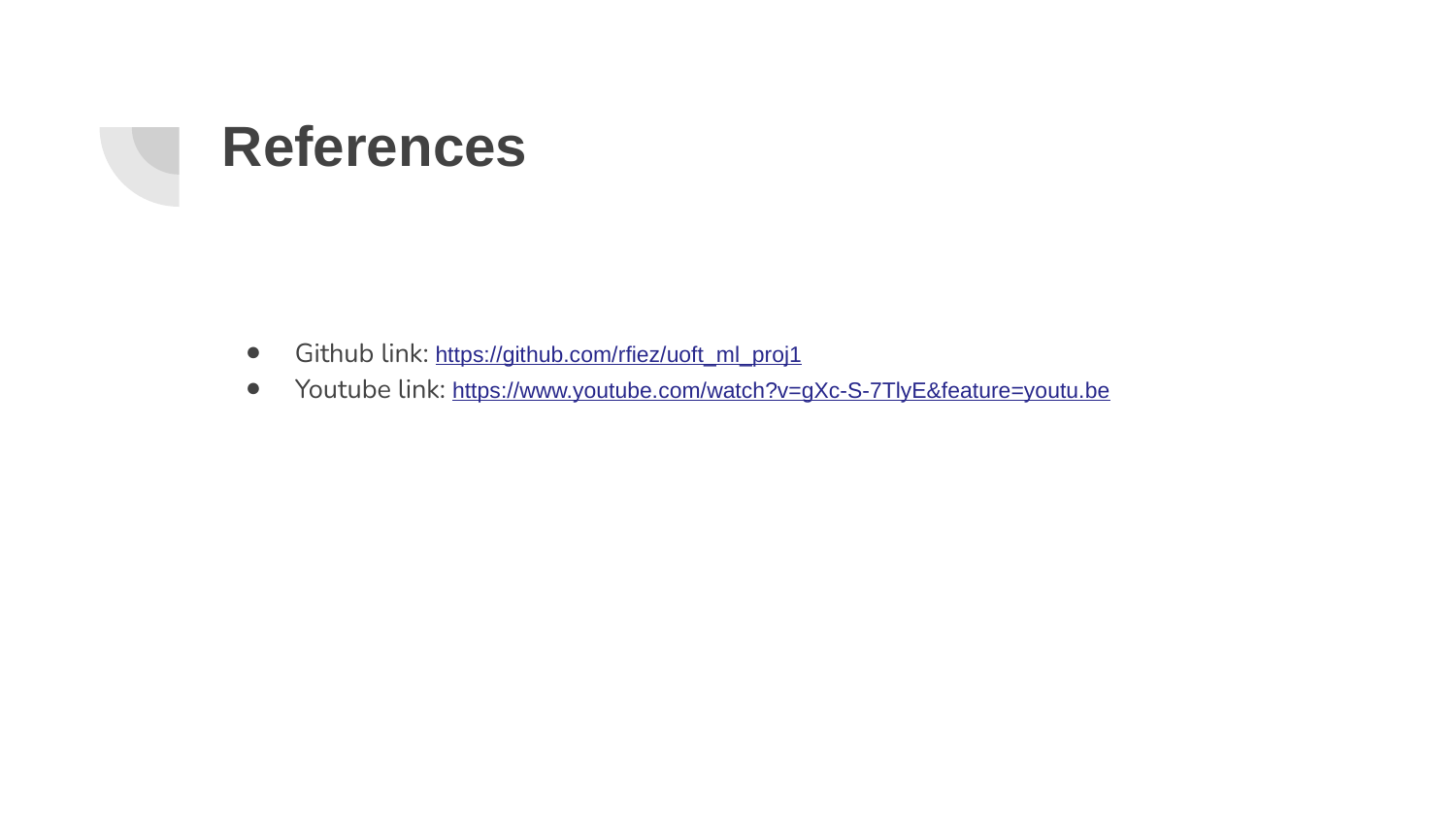

# References
Github link: https://github.com/rfiez/uoft_ml_proj1
Youtube link: https://www.youtube.com/watch?v=gXc-S-7TlyE&feature=youtu.be